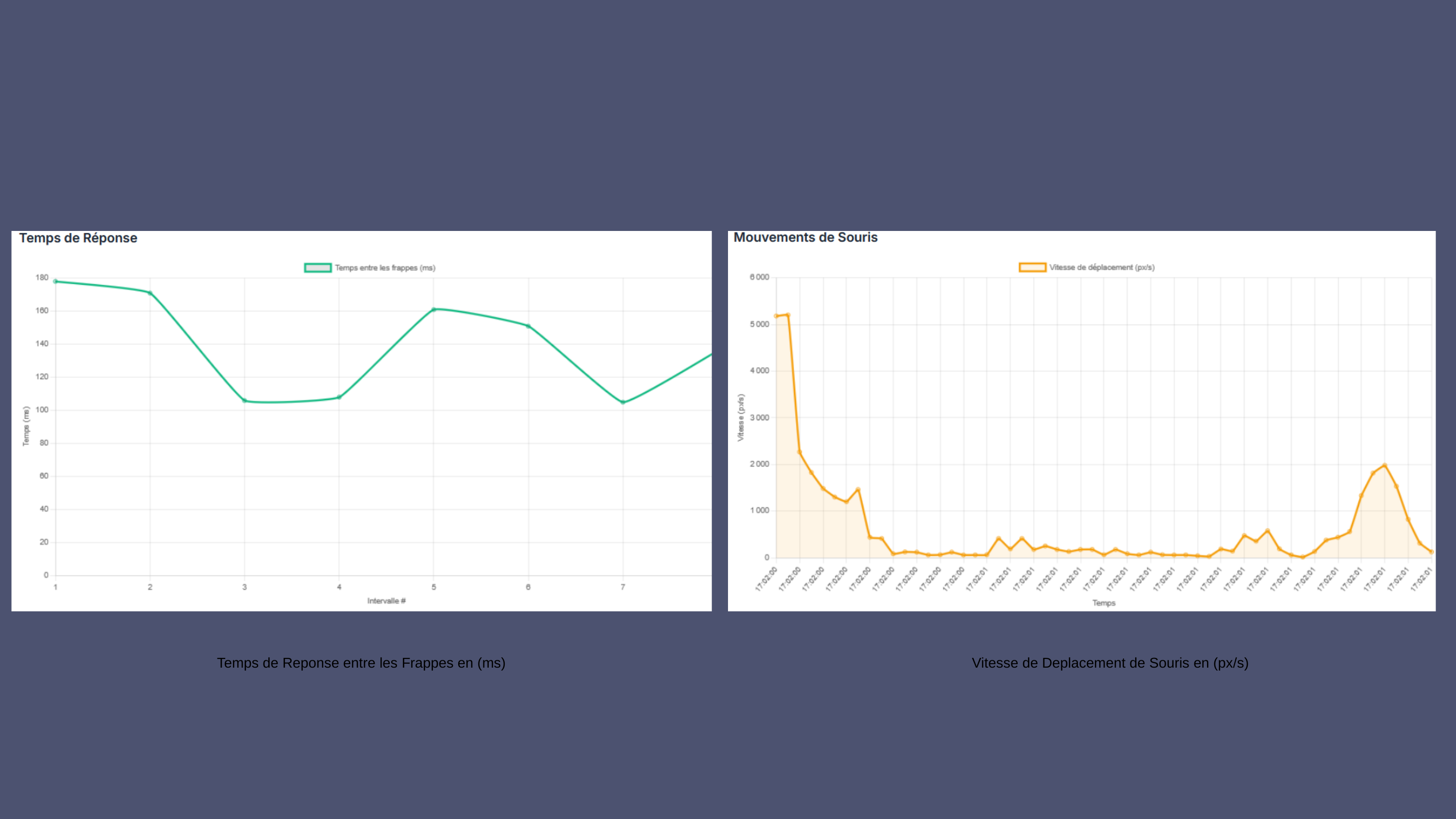

Temps de Reponse entre les Frappes en (ms)
Vitesse de Deplacement de Souris en (px/s)